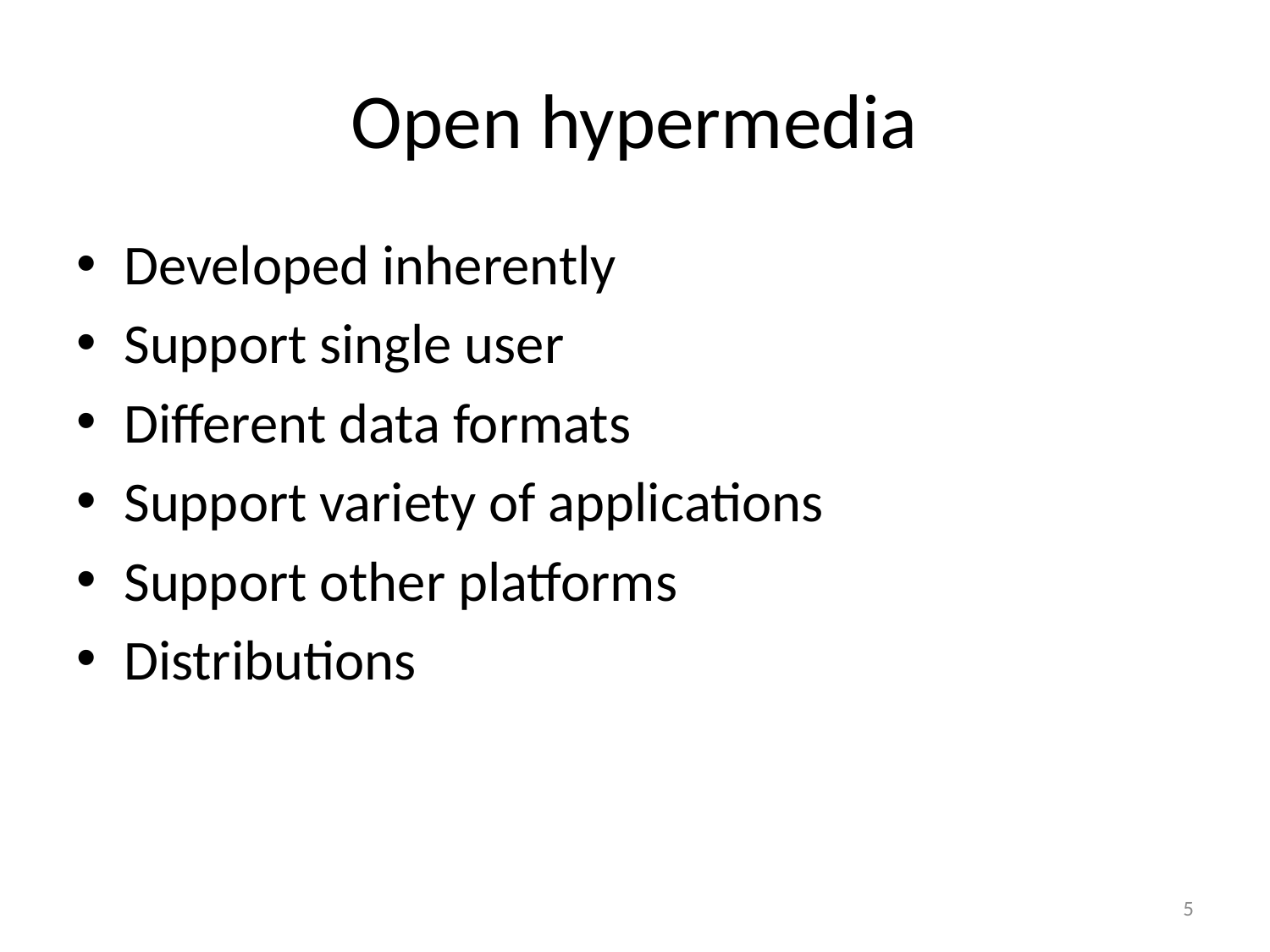

# Open hypermedia
Developed inherently
Support single user
Different data formats
Support variety of applications
Support other platforms
Distributions
5